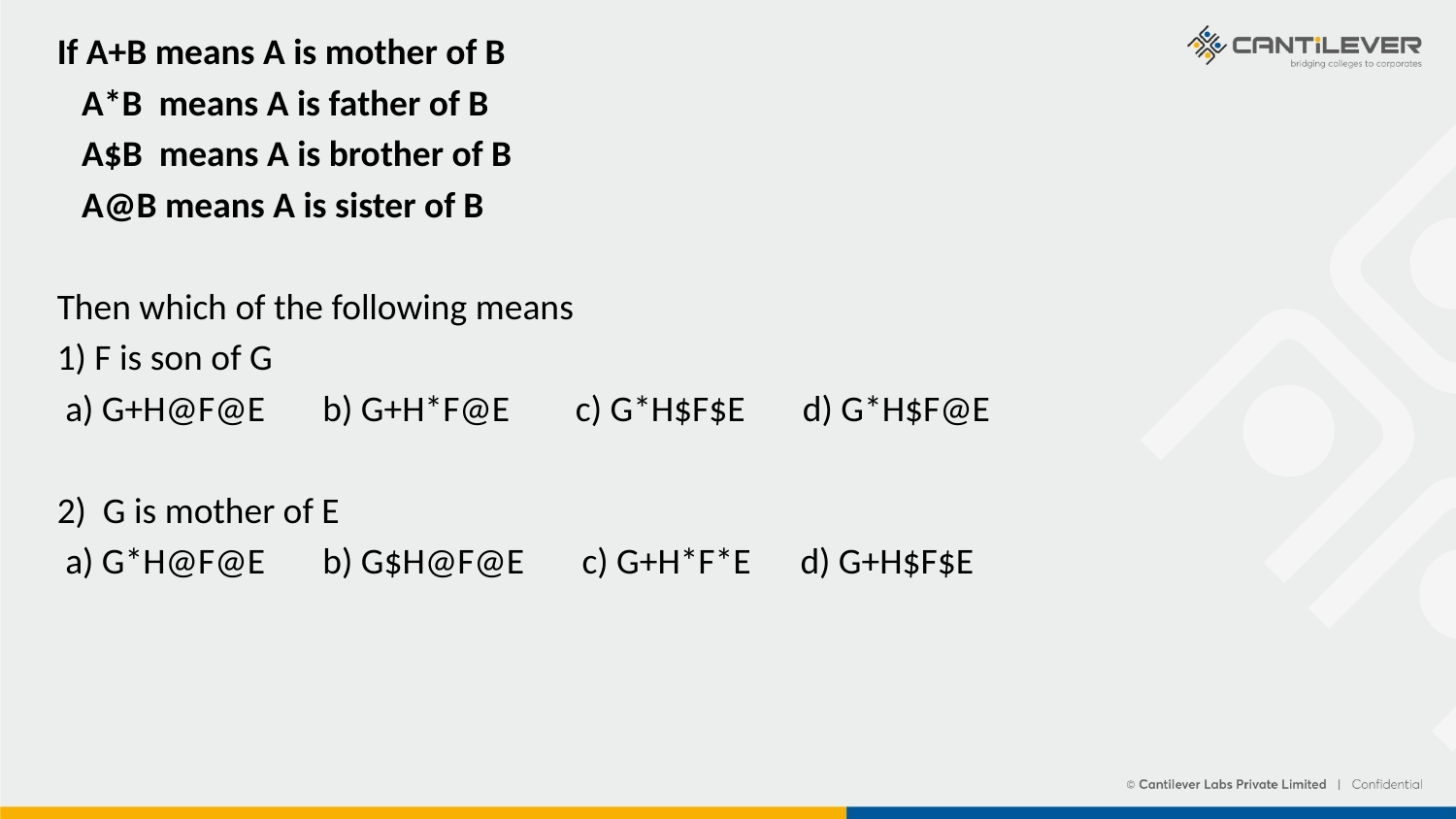

If A+B means A is mother of B
   A*B  means A is father of B
   A$B  means A is brother of B
   A@B means A is sister of B

Then which of the following means
1) F is son of G
 a) G+H@F@E       b) G+H*F@E        c) G*H$F$E       d) G*H$F@E

2)  G is mother of E
 a) G*H@F@E       b) G$H@F@E       c) G+H*F*E      d) G+H$F$E